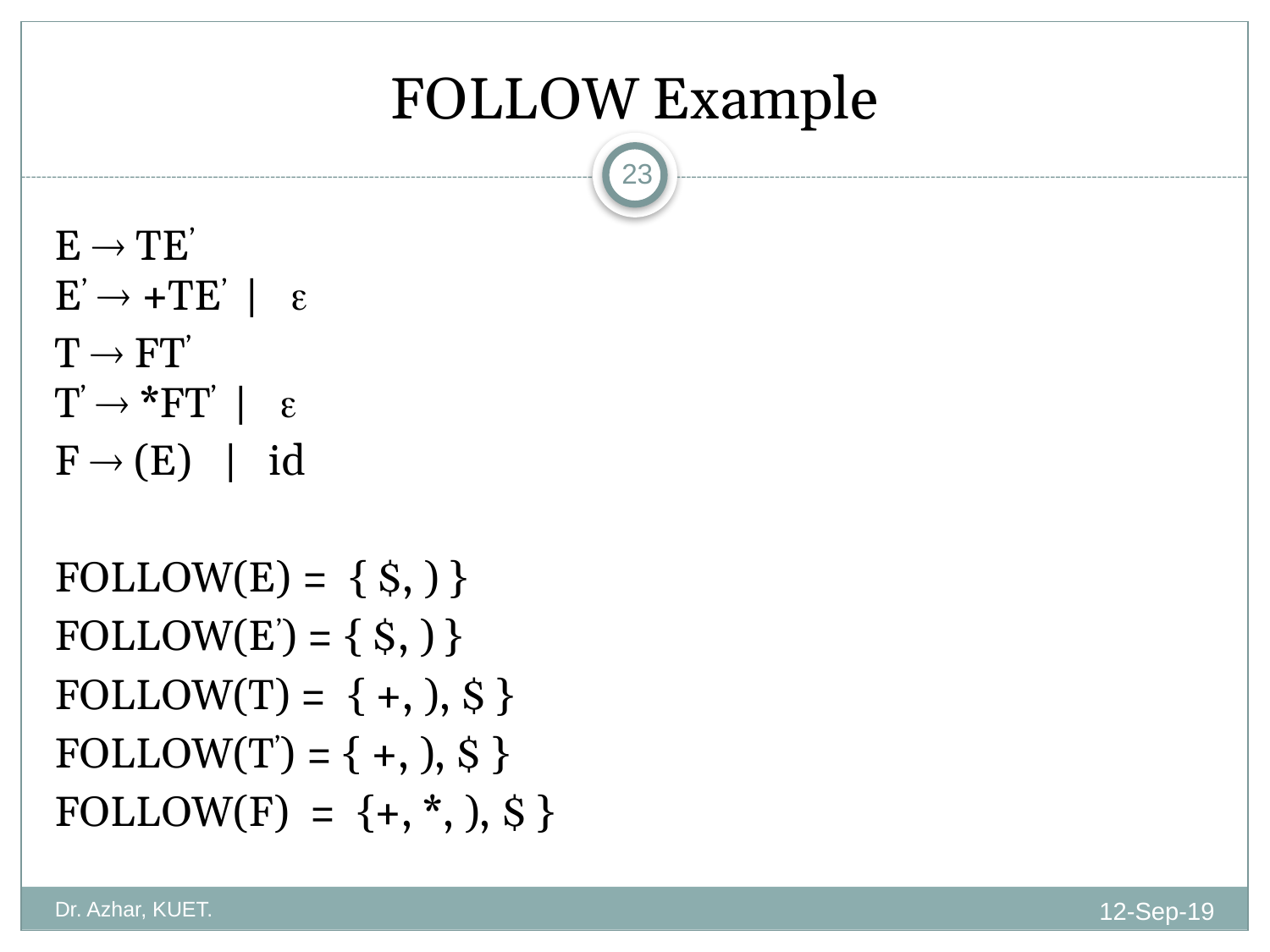

# FOLLOW Example
23
E → TE’
E’ → +TE’   |   ε
T → FT’
T’ → *FT’   |   ε
F → (E)   |   id

FOLLOW(E) =  { $, ) }
FOLLOW(E’) = { $, ) }
FOLLOW(T) =  { +, ), $ }
FOLLOW(T’) = { +, ), $ }
FOLLOW(F)  =  {+, *, ), $ }
12-Sep-19
Dr. Azhar, KUET.